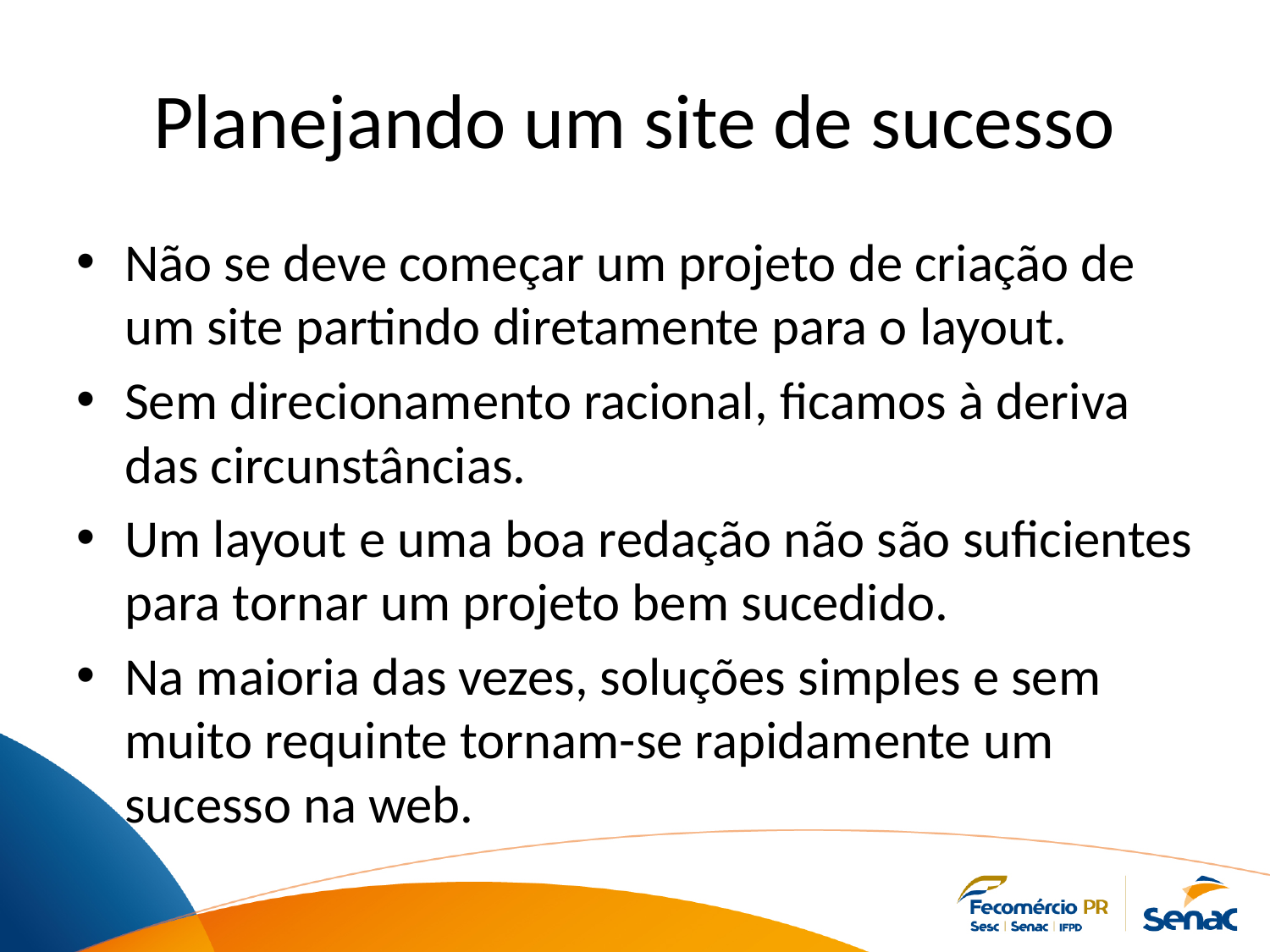

# Planejando um site de sucesso
Não se deve começar um projeto de criação de um site partindo diretamente para o layout.
Sem direcionamento racional, ficamos à deriva das circunstâncias.
Um layout e uma boa redação não são suficientes para tornar um projeto bem sucedido.
Na maioria das vezes, soluções simples e sem muito requinte tornam-se rapidamente um sucesso na web.